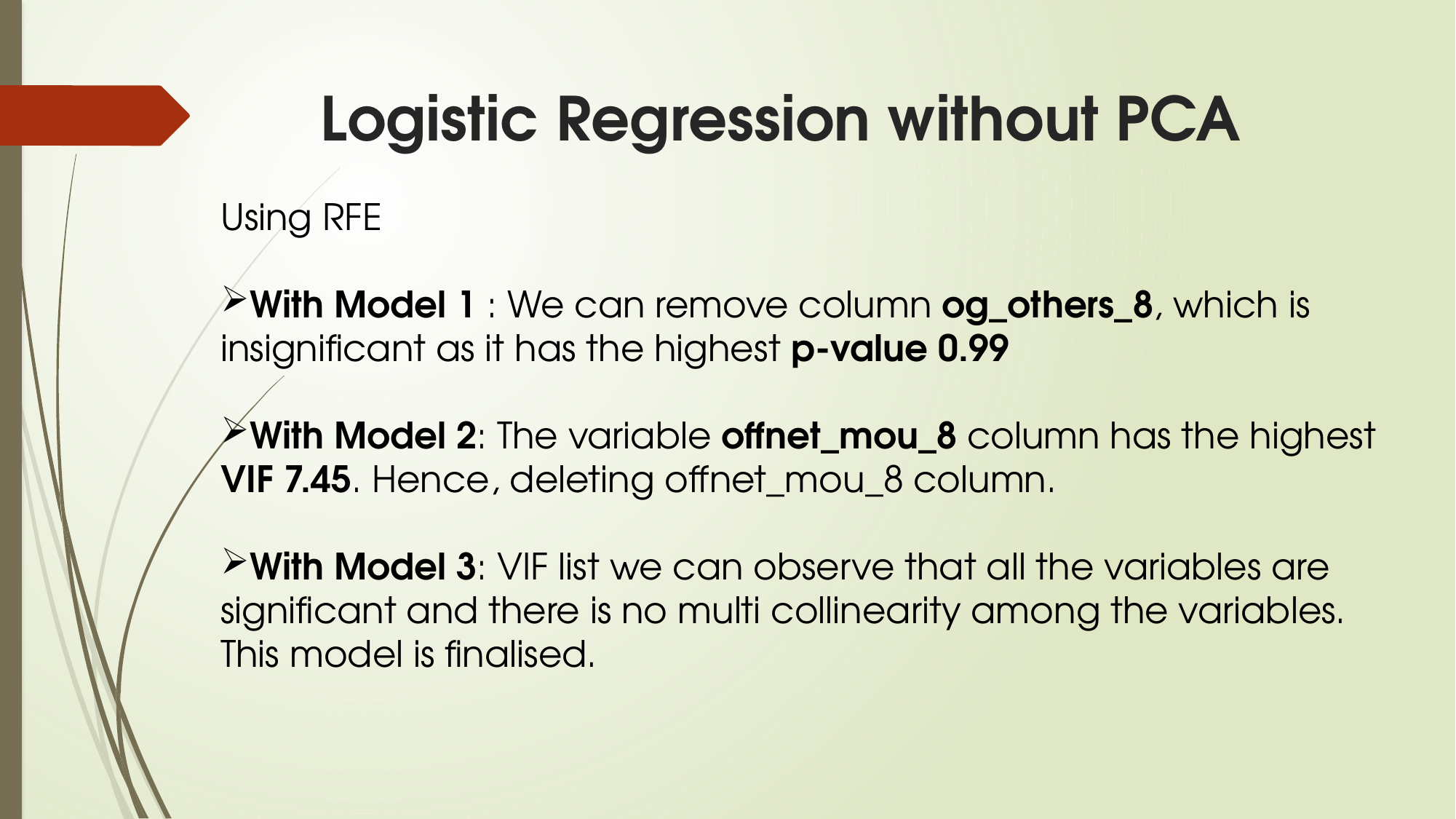

# Logistic Regression without PCA
Using RFE

With Model 1 : We can remove column og_others_8, which is insignificant as it has the highest p-value 0.99

With Model 2: The variable offnet_mou_8 column has the highest VIF 7.45. Hence, deleting offnet_mou_8 column.

With Model 3: VIF list we can observe that all the variables are significant and there is no multi collinearity among the variables. This model is finalised.